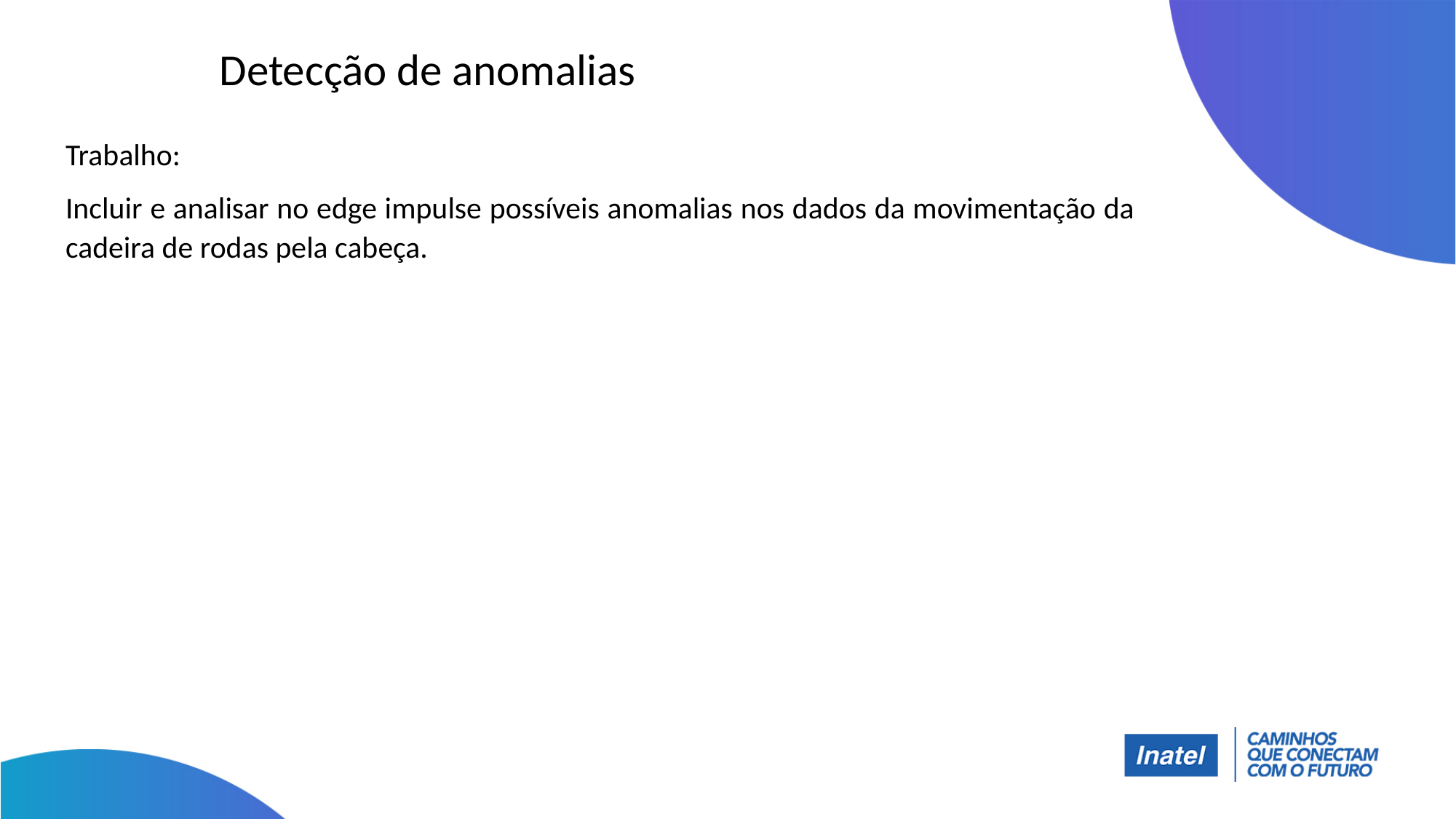

# Detecção de anomalias
Trabalho:
Incluir e analisar no edge impulse possíveis anomalias nos dados da movimentação da cadeira de rodas pela cabeça.